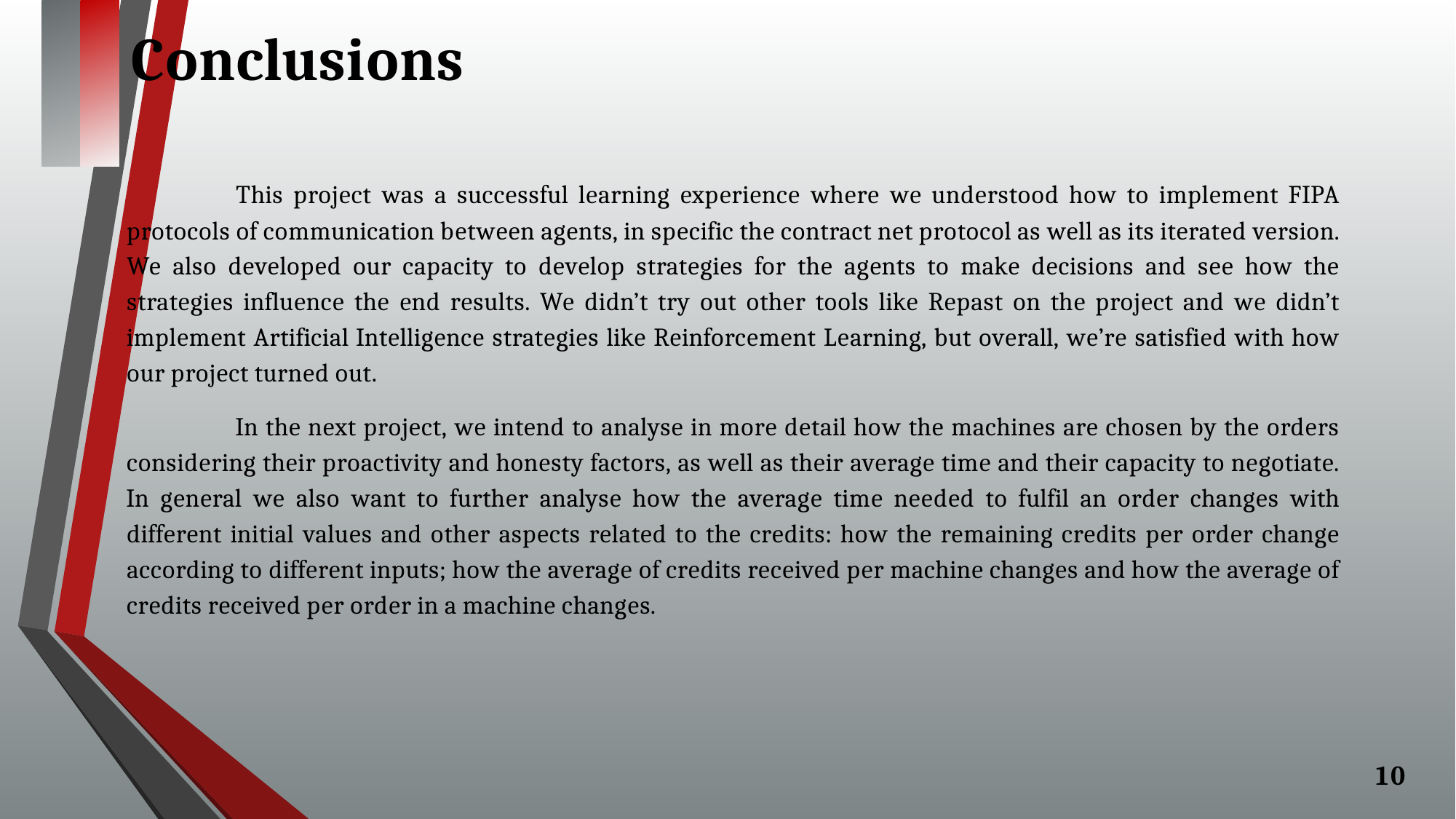

# Conclusions
	This project was a successful learning experience where we understood how to implement FIPA protocols of communication between agents, in specific the contract net protocol as well as its iterated version. We also developed our capacity to develop strategies for the agents to make decisions and see how the strategies influence the end results. We didn’t try out other tools like Repast on the project and we didn’t implement Artificial Intelligence strategies like Reinforcement Learning, but overall, we’re satisfied with how our project turned out.
	In the next project, we intend to analyse in more detail how the machines are chosen by the orders considering their proactivity and honesty factors, as well as their average time and their capacity to negotiate. In general we also want to further analyse how the average time needed to fulfil an order changes with different initial values and other aspects related to the credits: how the remaining credits per order change according to different inputs; how the average of credits received per machine changes and how the average of credits received per order in a machine changes.

10